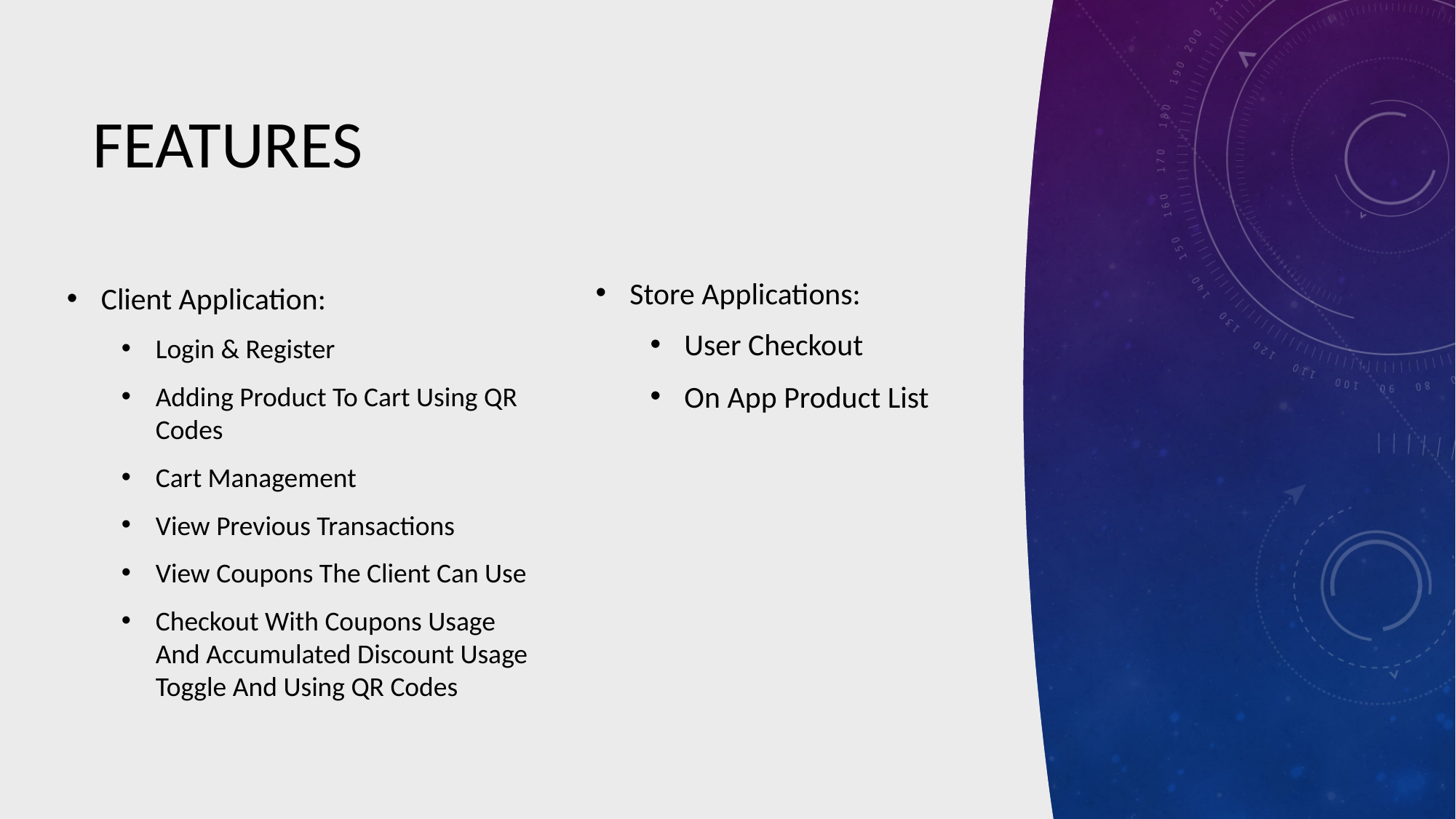

# Features
Store Applications:
User Checkout
On App Product List
Client Application:
Login & Register
Adding Product To Cart Using QR Codes
Cart Management
View Previous Transactions
View Coupons The Client Can Use
Checkout With Coupons Usage And Accumulated Discount Usage Toggle And Using QR Codes